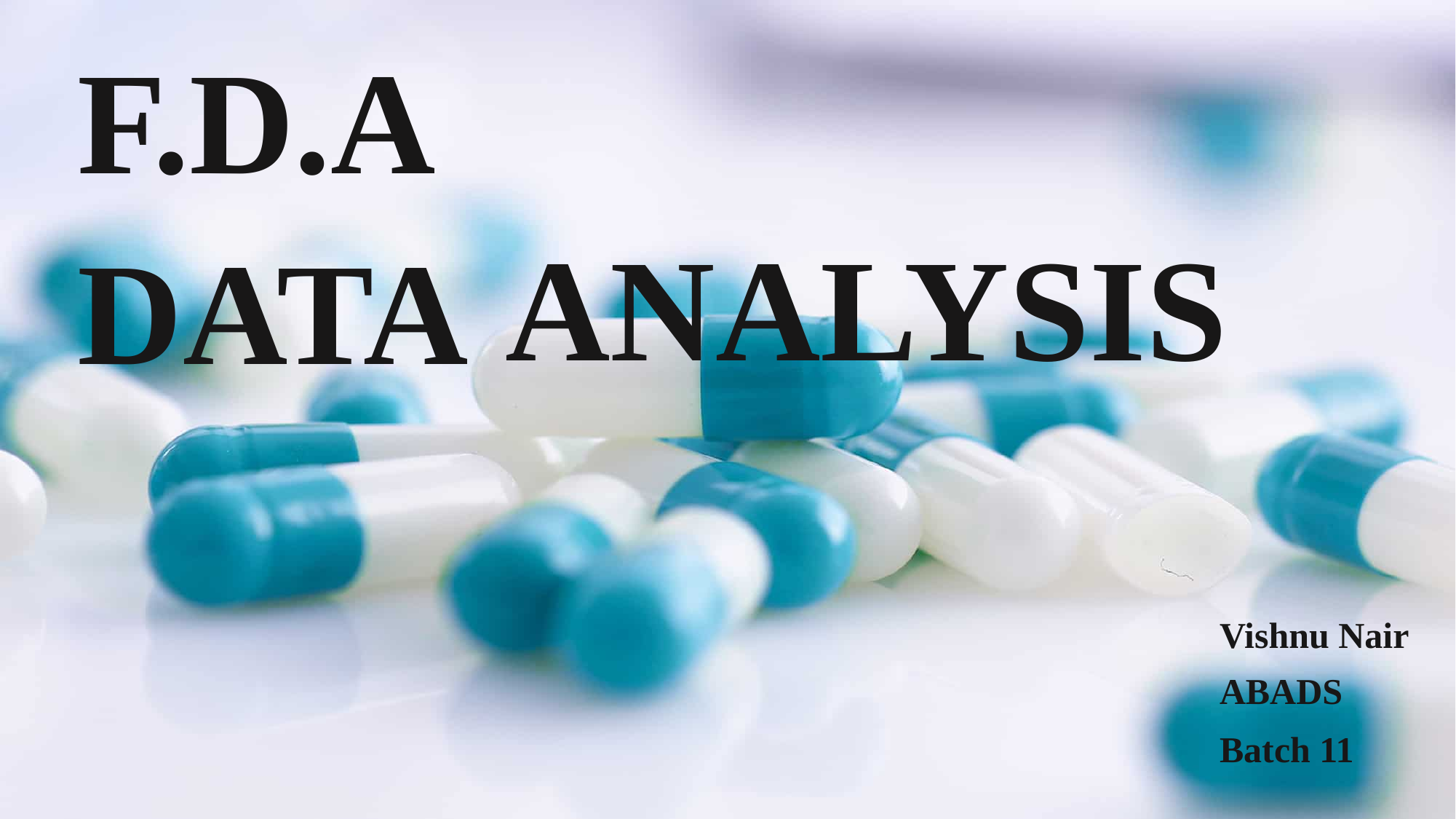

F.D.A
ANALYSIS
DATA
Vishnu Nair
ABADS
Batch 11